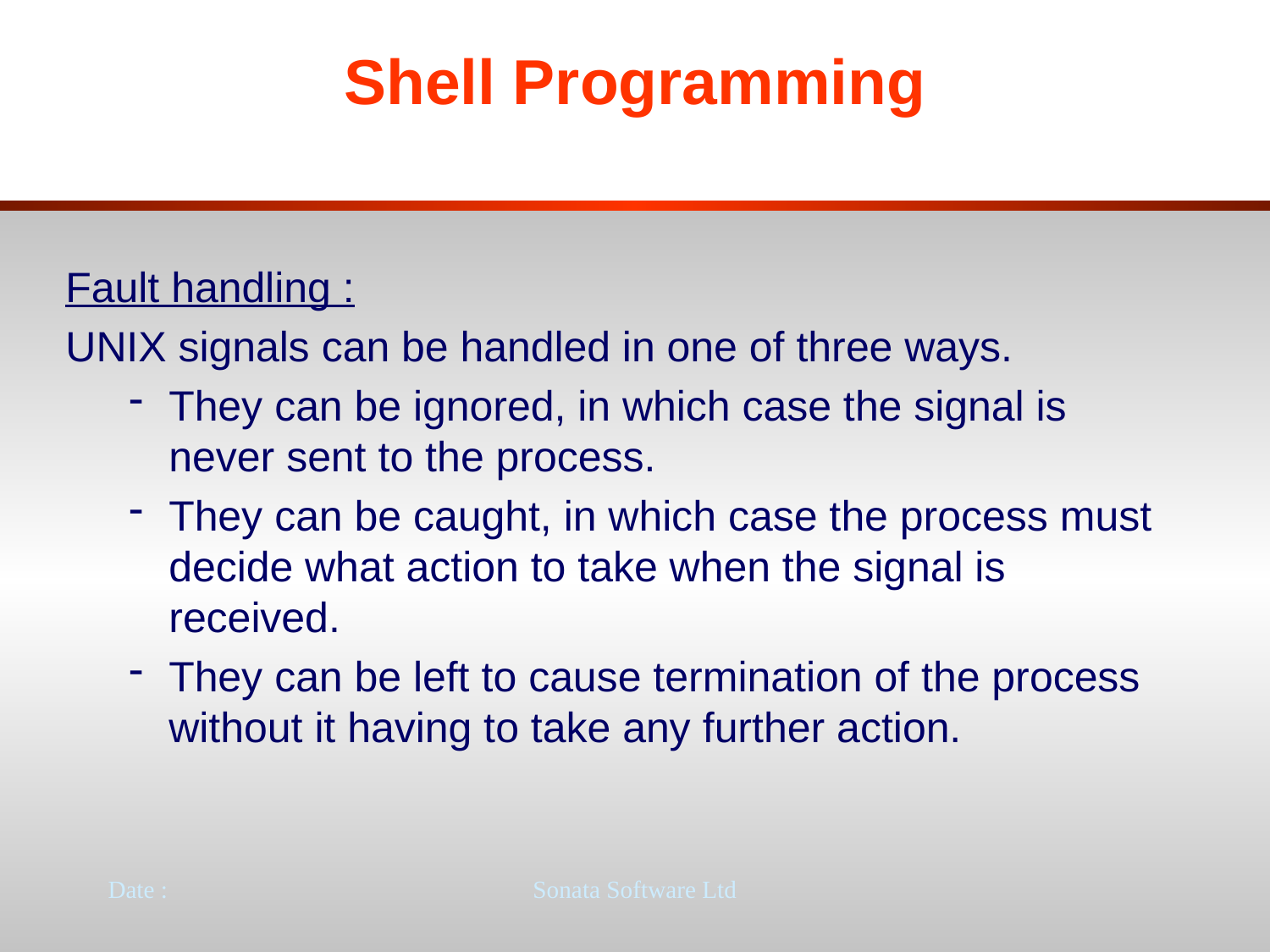

# Shell Programming
Fault handling :
UNIX signals can be handled in one of three ways.
They can be ignored, in which case the signal is never sent to the process.
They can be caught, in which case the process must decide what action to take when the signal is received.
They can be left to cause termination of the process without it having to take any further action.
Date :
Sonata Software Ltd